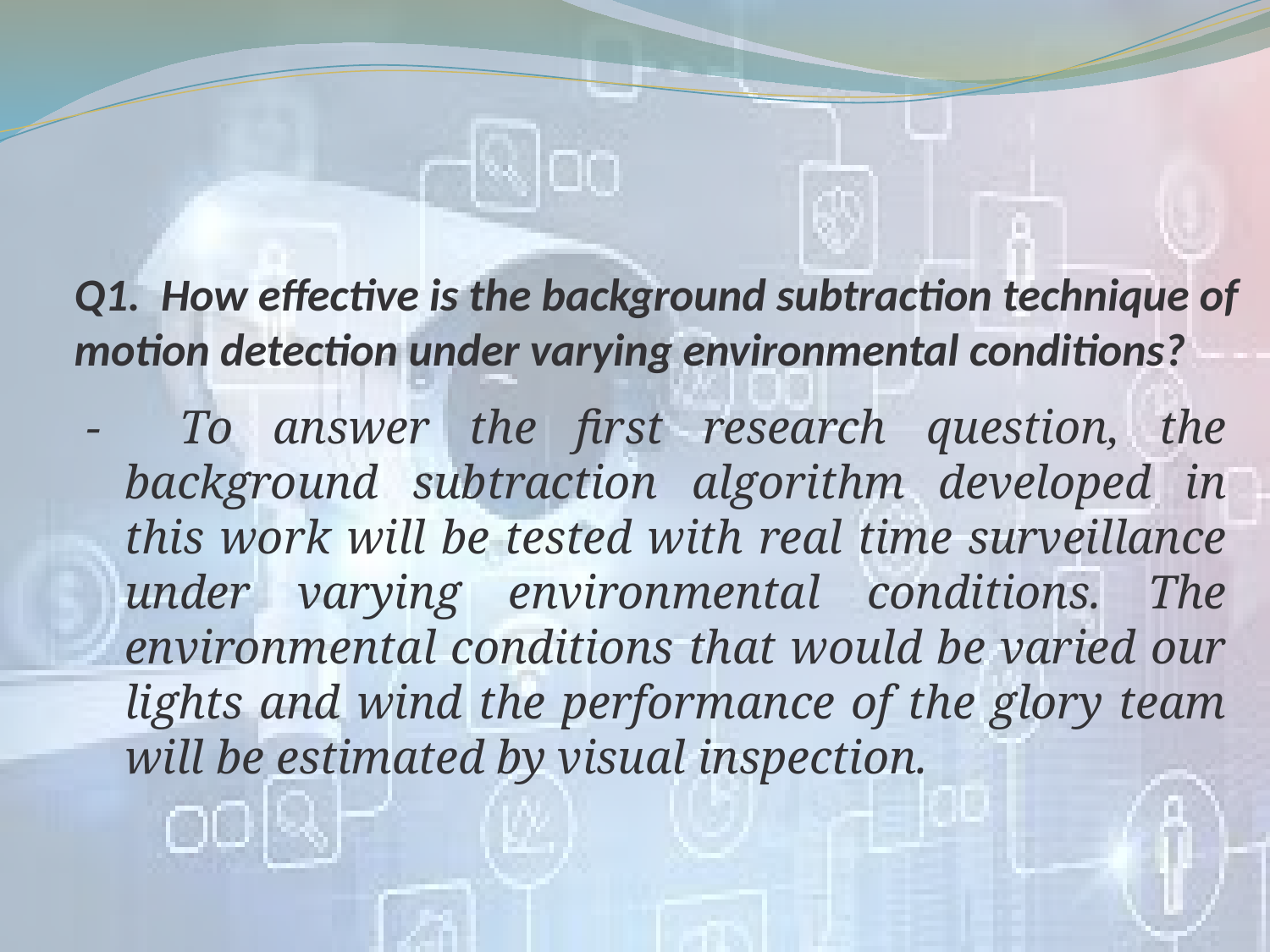

# Q1.  How effective is the background subtraction technique of motion detection under varying environmental conditions?
-  To answer the first research question, the background subtraction algorithm developed in this work will be tested with real time surveillance under varying environmental conditions. The environmental conditions that would be varied our lights and wind the performance of the glory team will be estimated by visual inspection.